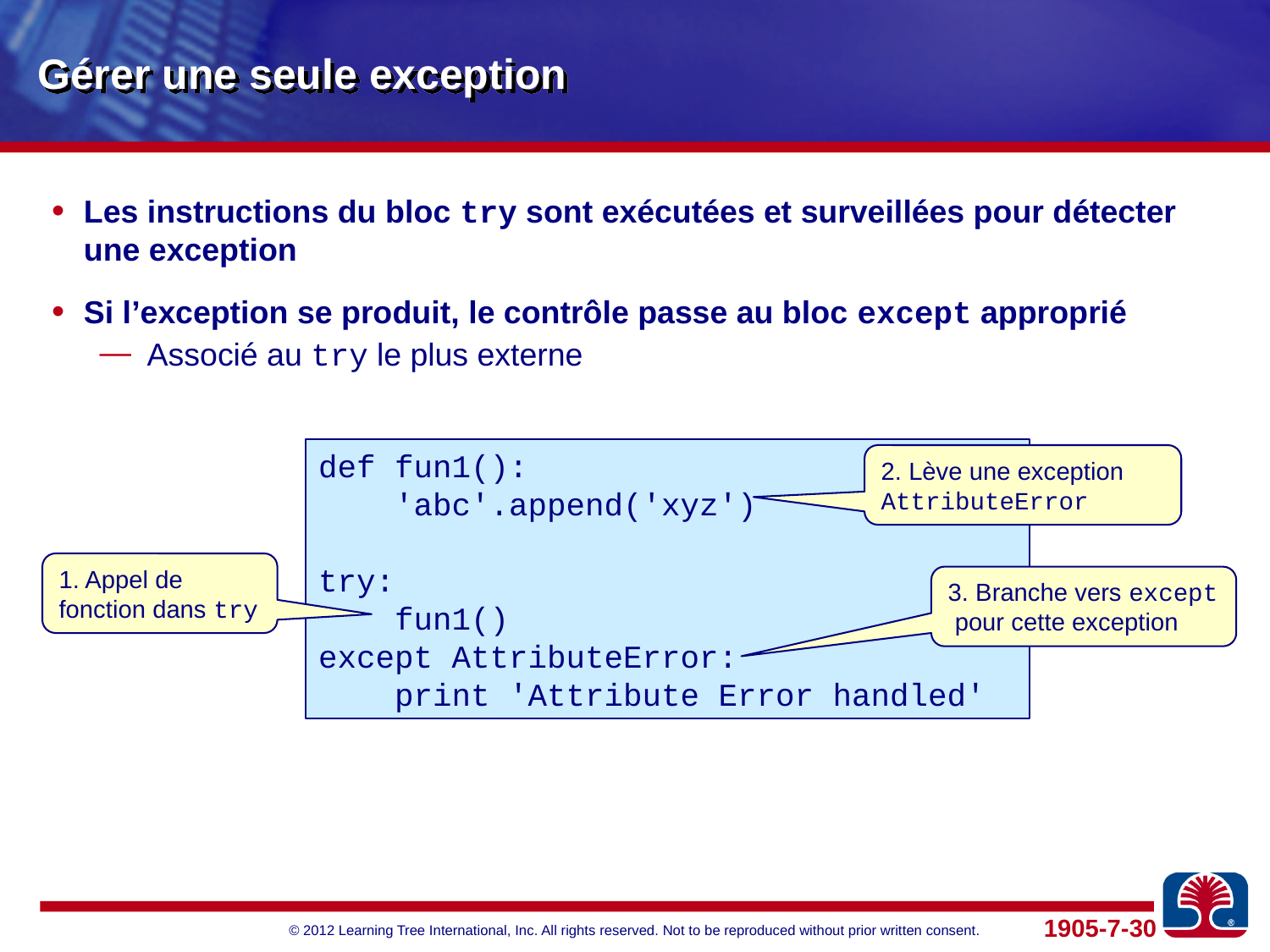

# Gérer une seule exception
Les instructions du bloc try sont exécutées et surveillées pour détecter une exception
Si l’exception se produit, le contrôle passe au bloc except approprié
Associé au try le plus externe
def fun1():
    'abc'.append('xyz')

try:
    fun1()
except AttributeError:
    print 'Attribute Error handled'
2. Lève une exception AttributeError
1. Appel de fonction dans try
3. Branche vers except  pour cette exception